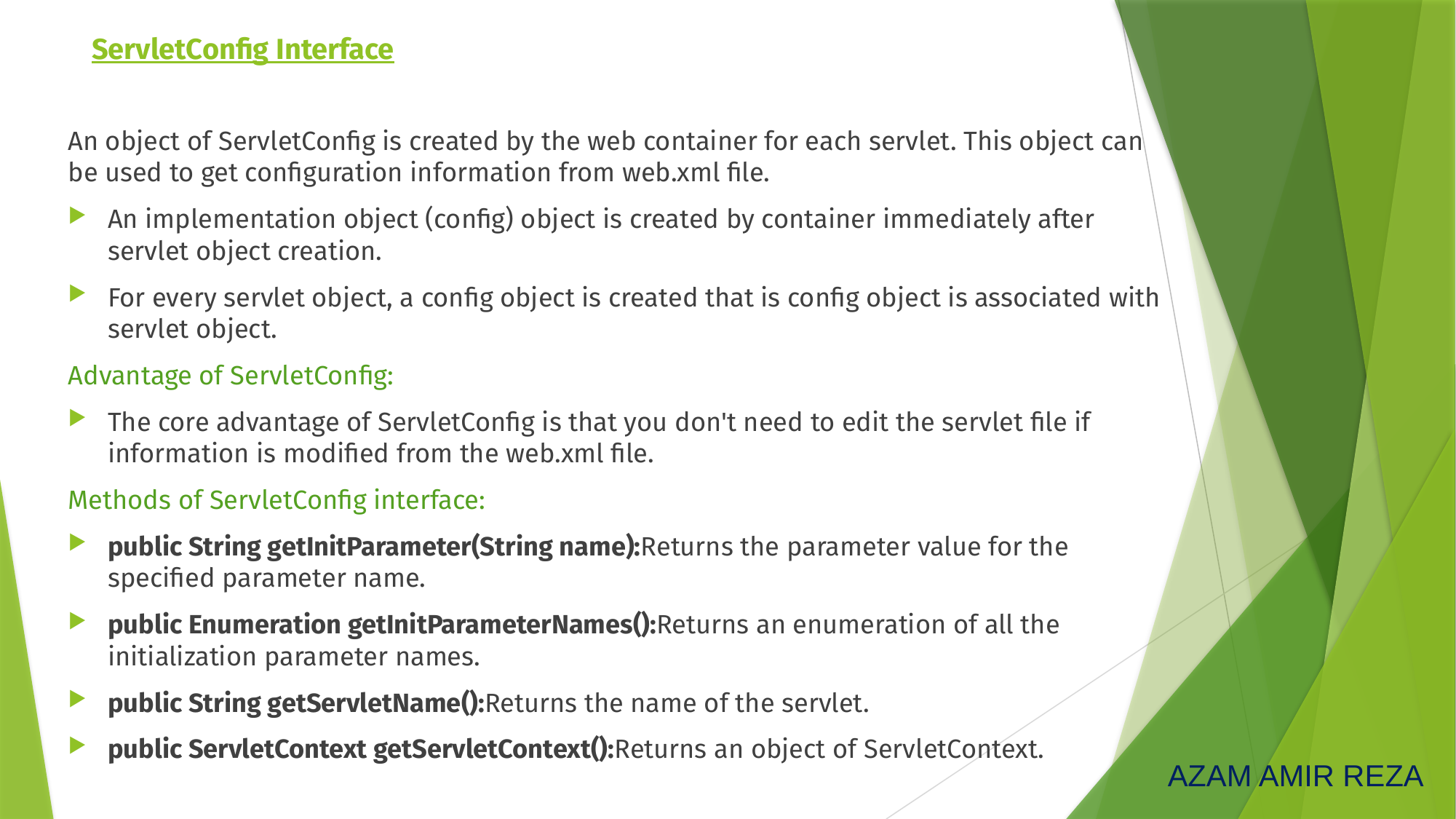

# ServletConfig Interface
An object of ServletConfig is created by the web container for each servlet. This object can be used to get configuration information from web.xml file.
An implementation object (config) object is created by container immediately after servlet object creation.
For every servlet object, a config object is created that is config object is associated with servlet object.
Advantage of ServletConfig:
The core advantage of ServletConfig is that you don't need to edit the servlet file if information is modified from the web.xml file.
Methods of ServletConfig interface:
public String getInitParameter(String name):Returns the parameter value for the specified parameter name.
public Enumeration getInitParameterNames():Returns an enumeration of all the initialization parameter names.
public String getServletName():Returns the name of the servlet.
public ServletContext getServletContext():Returns an object of ServletContext.

AZAM AMIR REZA